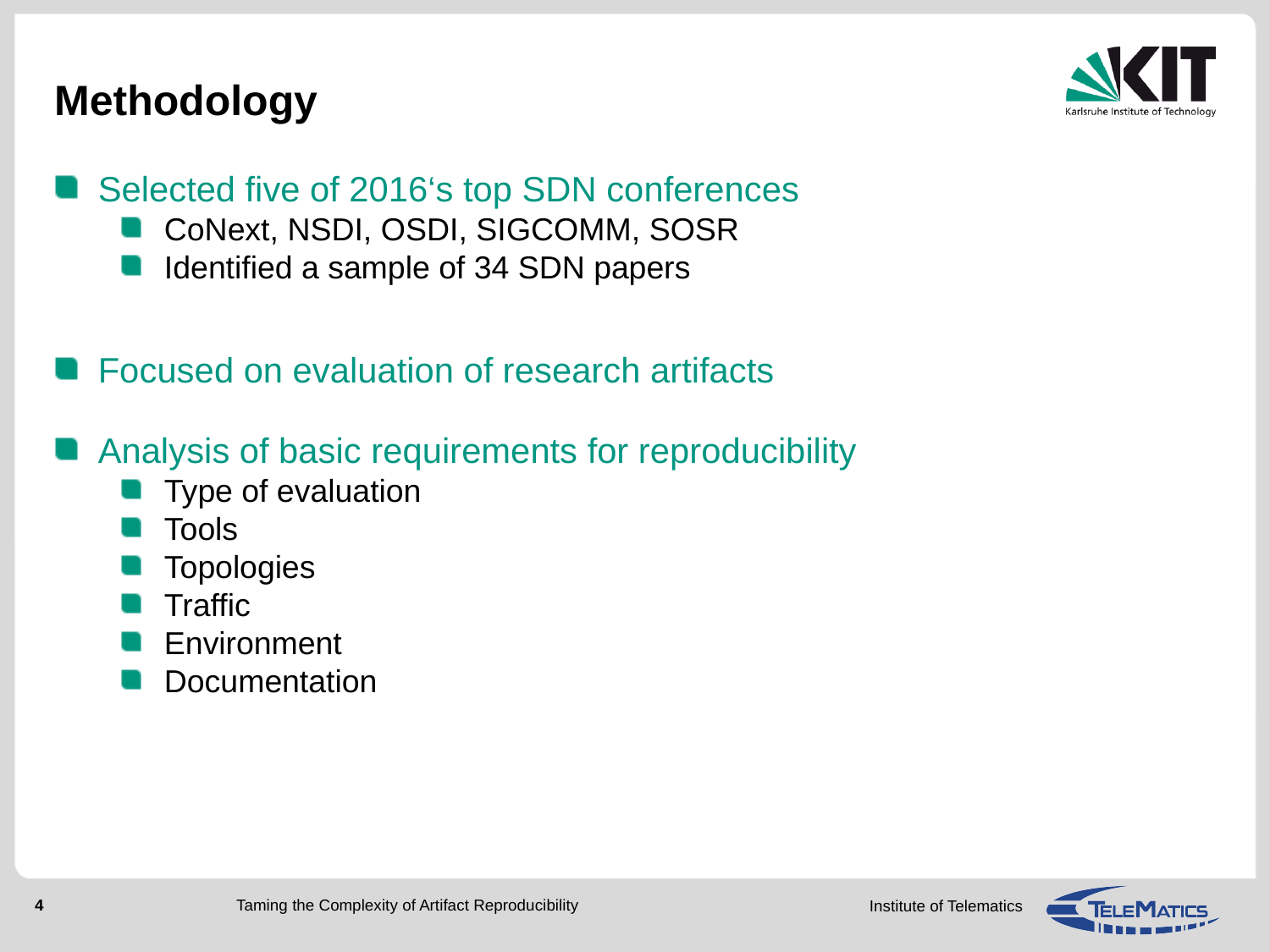

# Methodology
Selected five of 2016‘s top SDN conferences
CoNext, NSDI, OSDI, SIGCOMM, SOSR
Identified a sample of 34 SDN papers

Focused on evaluation of research artifacts

Analysis of basic requirements for reproducibility
Type of evaluation
Tools
Topologies
Traffic
Environment
Documentation
Taming the Complexity of Artifact Reproducibility